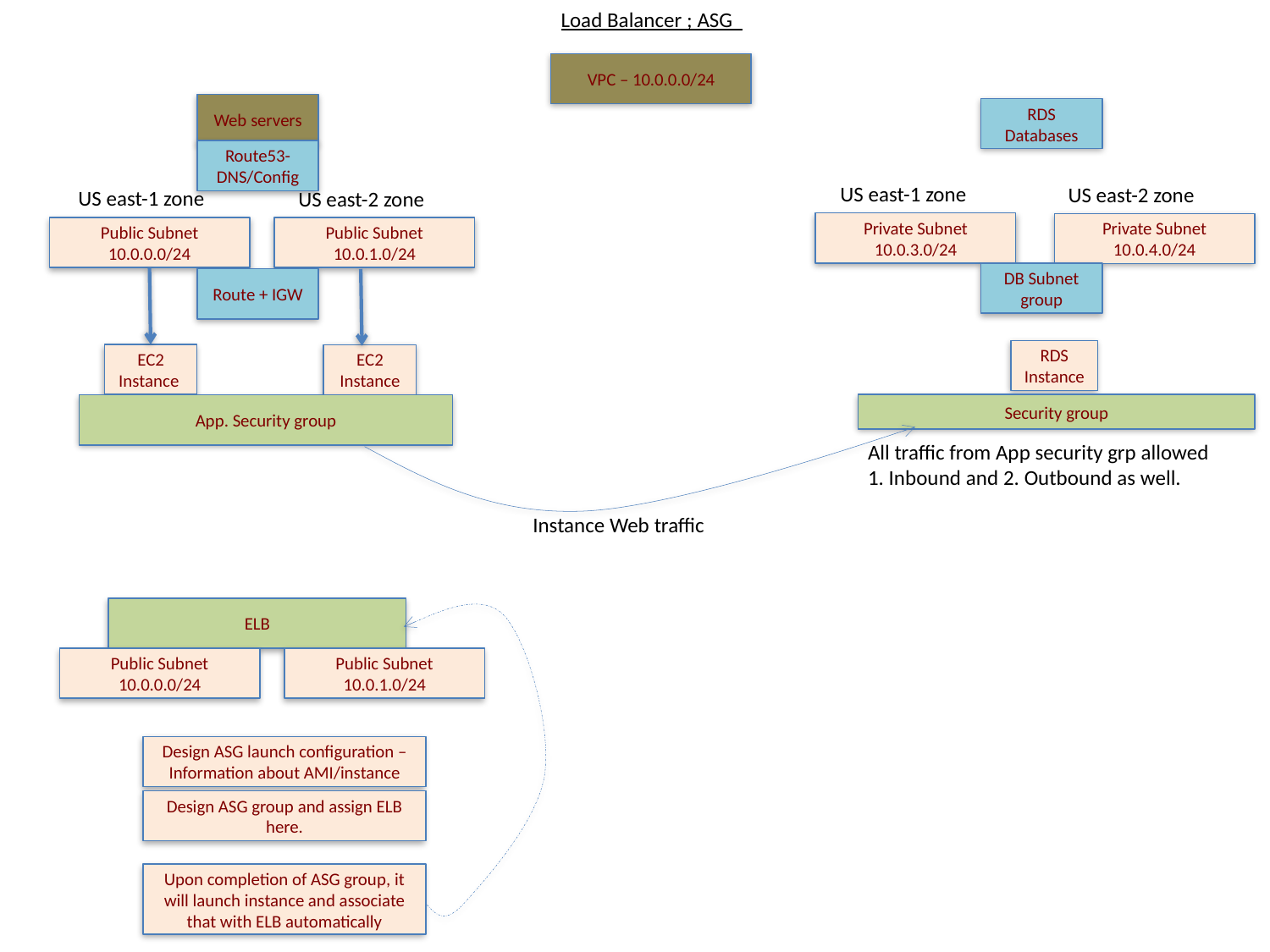

Load Balancer ; ASG
VPC – 10.0.0.0/24
Web servers
RDS Databases
Route53-DNS/Config
US east-1 zone
US east-2 zone
US east-1 zone
US east-2 zone
Private Subnet 10.0.3.0/24
Private Subnet 10.0.4.0/24
Public Subnet 10.0.0.0/24
Public Subnet 10.0.1.0/24
DB Subnet group
Route + IGW
RDS Instance
EC2 Instance
EC2 Instance
Security group
App. Security group

All traffic from App security grp allowed
1. Inbound and 2. Outbound as well.
Instance Web traffic
ELB

Public Subnet 10.0.0.0/24
Public Subnet 10.0.1.0/24
Design ASG launch configuration – Information about AMI/instance
Design ASG group and assign ELB here.
Upon completion of ASG group, it will launch instance and associate that with ELB automatically